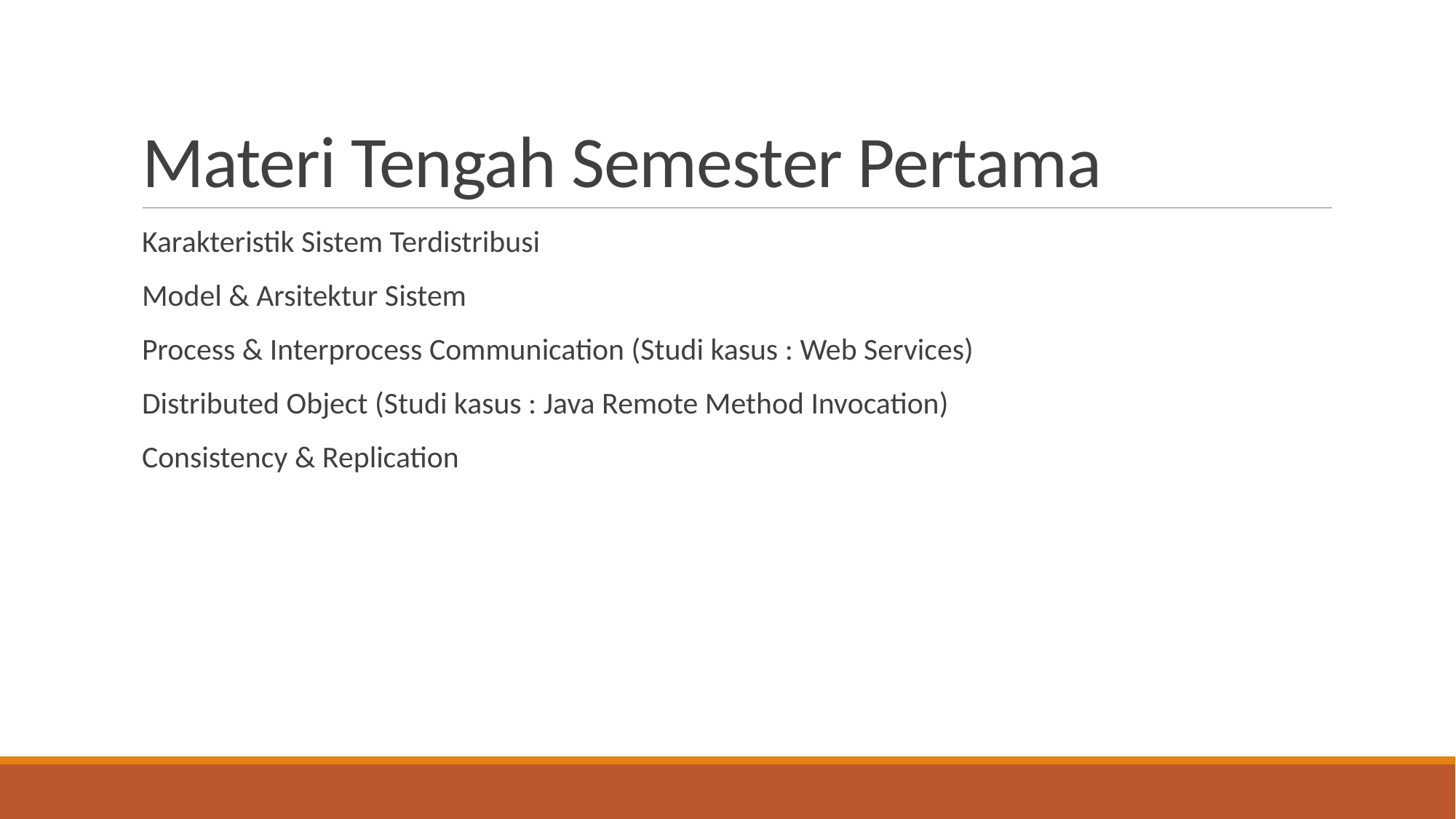

# Materi Tengah Semester Pertama
Karakteristik Sistem Terdistribusi
Model & Arsitektur Sistem
Process & Interprocess Communication (Studi kasus : Web Services)
Distributed Object (Studi kasus : Java Remote Method Invocation)
Consistency & Replication